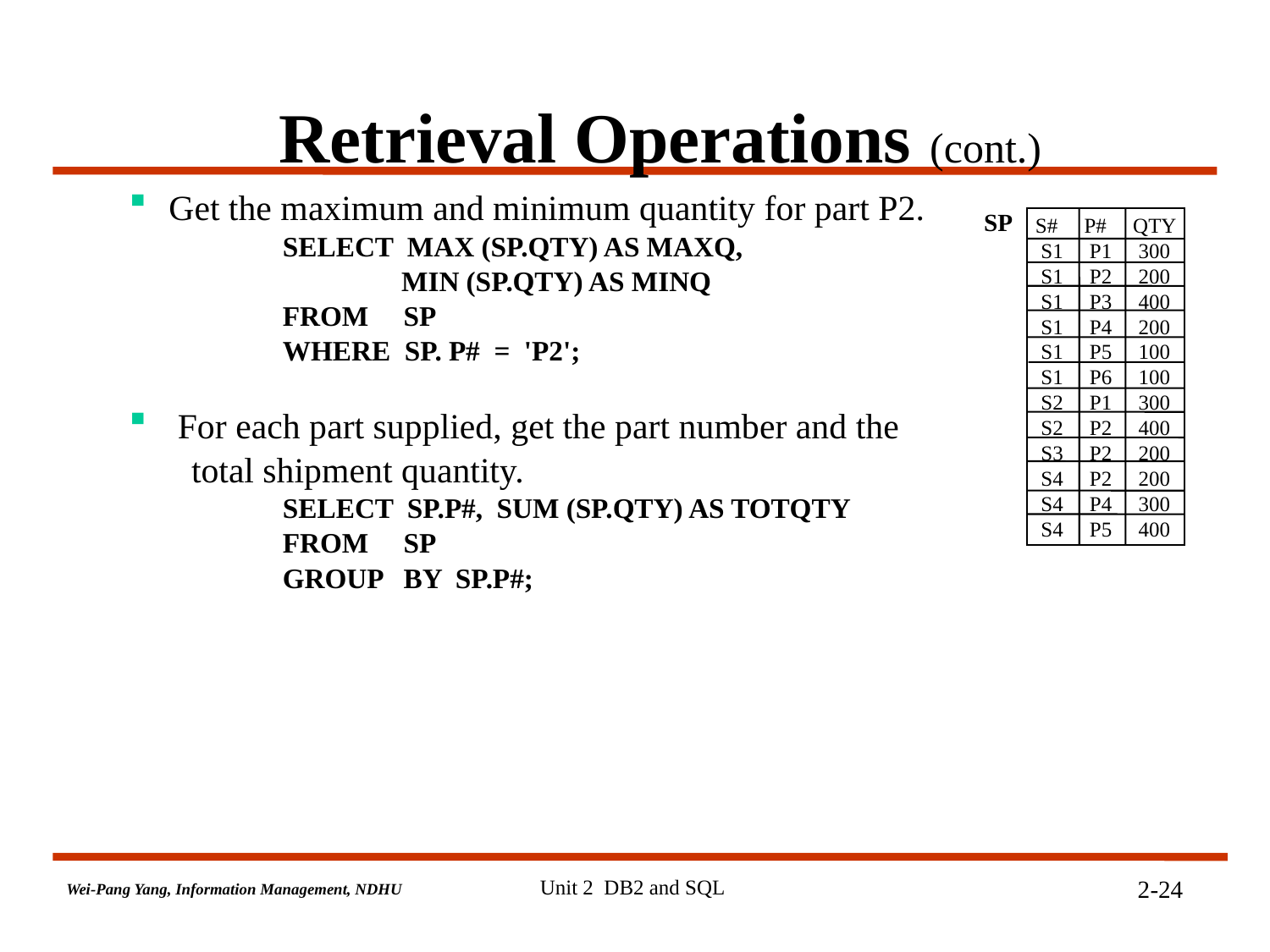

# Retrieval Operations (cont.)
Get the maximum and minimum quantity for part P2.
                      SELECT  MAX (SP.QTY) AS MAXQ,
                                       MIN (SP.QTY) AS MINQ
                      FROM     SP
                      WHERE  SP. P#  =  'P2';

 For each part supplied, get the part number and the
       total shipment quantity.
                      SELECT  SP.P#,  SUM (SP.QTY) AS TOTQTY
                      FROM     SP
                      GROUP   BY  SP.P#;

SP
    S#     P#     QTY
S1     P1     300
 S1     P2     200
 S1     P3     400
S1     P4     200
S1     P5     100
S1     P6     100
S2     P1     300
S2     P2     400
S3     P2     200
S4     P2     200
S4     P4     300
S4     P5     400

Unit 2  DB2 and SQL